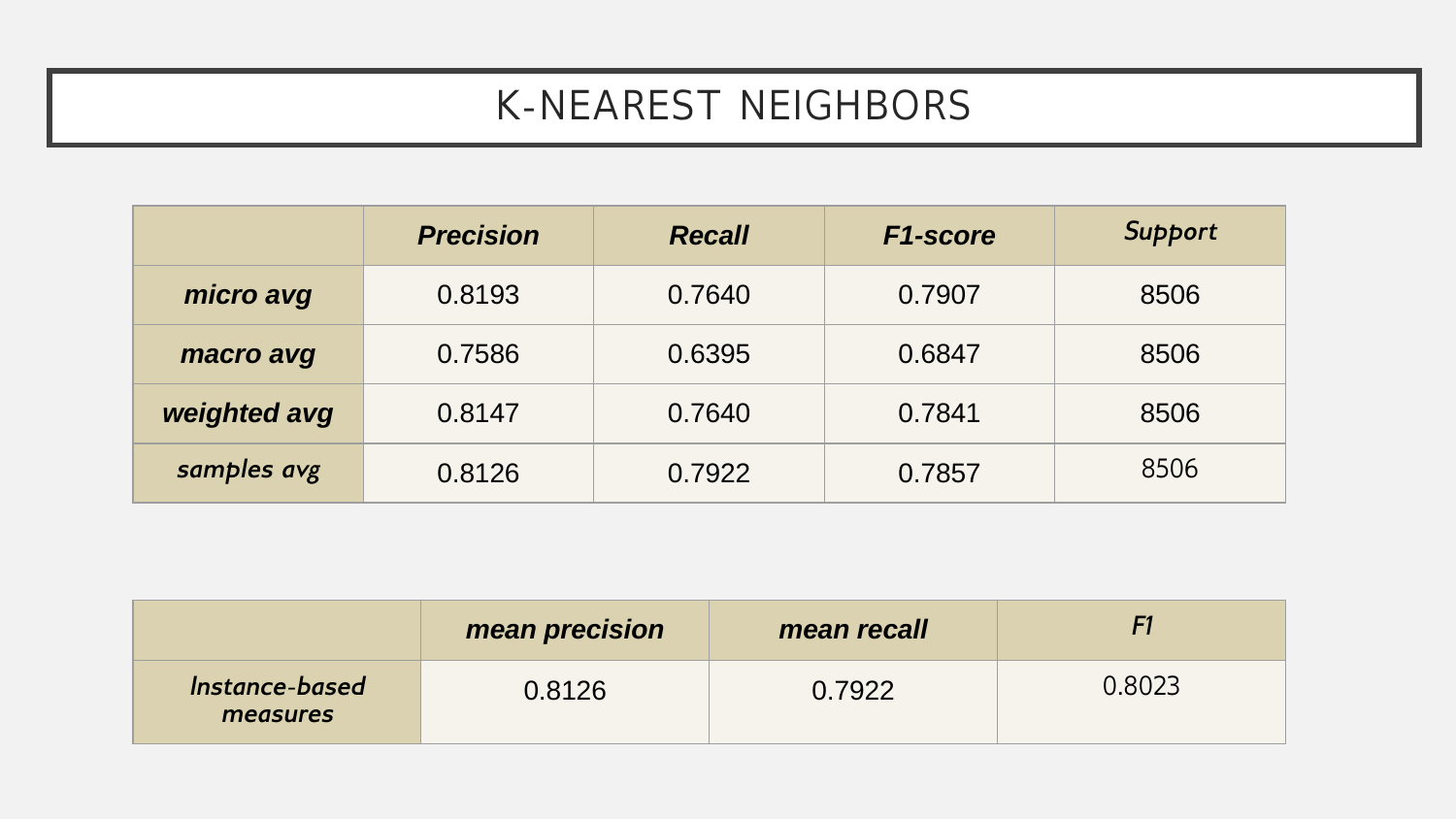

K-NEAREST NEIGHBORS
|  | Precision | Recall | F1-score | Support |
| --- | --- | --- | --- | --- |
| micro avg | 0.8193 | 0.7640 | 0.7907 | 8506 |
| macro avg | 0.7586 | 0.6395 | 0.6847 | 8506 |
| weighted avg | 0.8147 | 0.7640 | 0.7841 | 8506 |
| samples avg | 0.8126 | 0.7922 | 0.7857 | 8506 |
|  | mean precision | mean recall | F1 |
| --- | --- | --- | --- |
| Instance-based measures | 0.8126 | 0.7922 | 0.8023 |